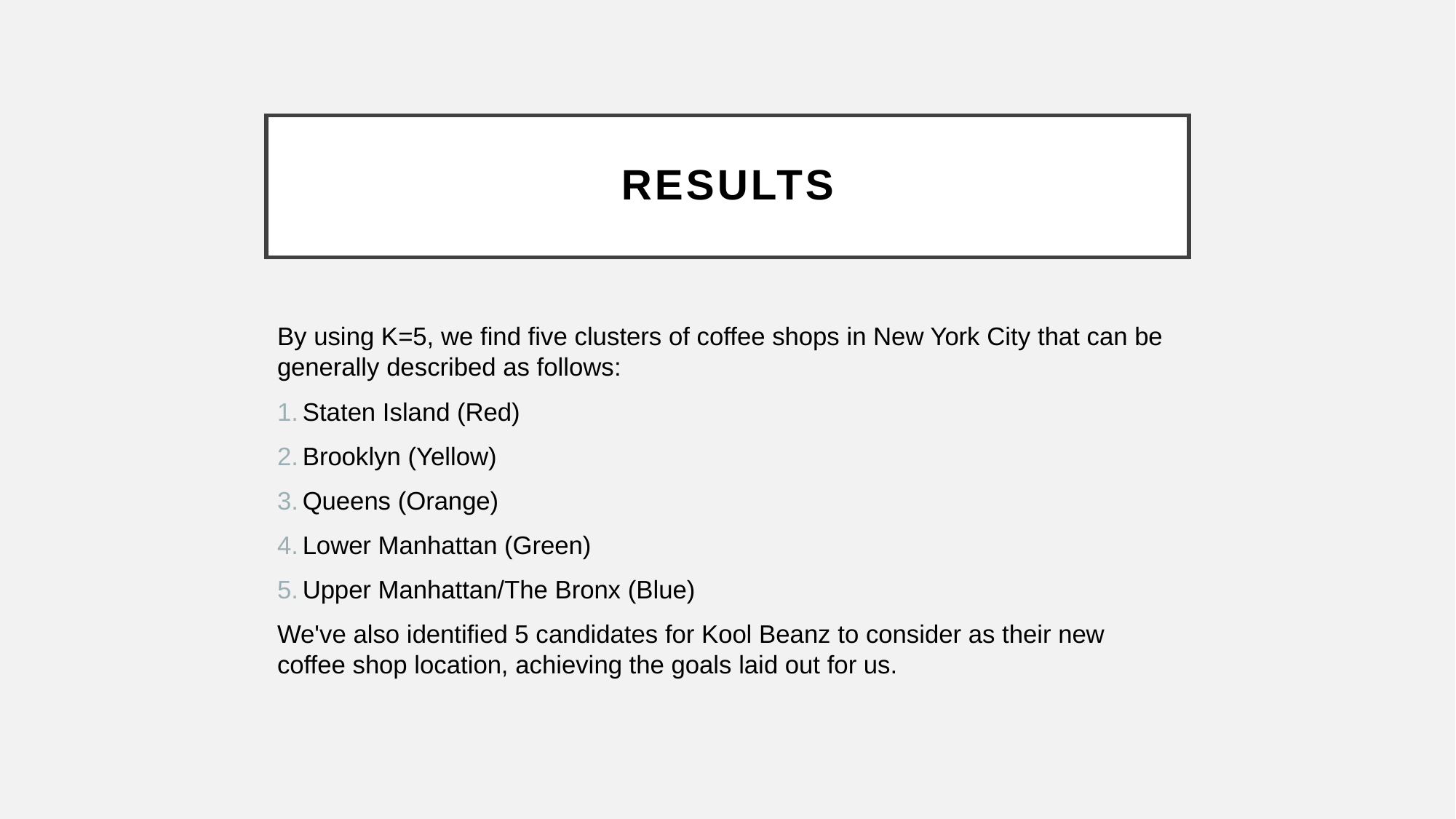

# Results
By using K=5, we find five clusters of coffee shops in New York City that can be generally described as follows:
Staten Island (Red)
Brooklyn (Yellow)
Queens (Orange)
Lower Manhattan (Green)
Upper Manhattan/The Bronx (Blue)
We've also identified 5 candidates for Kool Beanz to consider as their new coffee shop location, achieving the goals laid out for us.